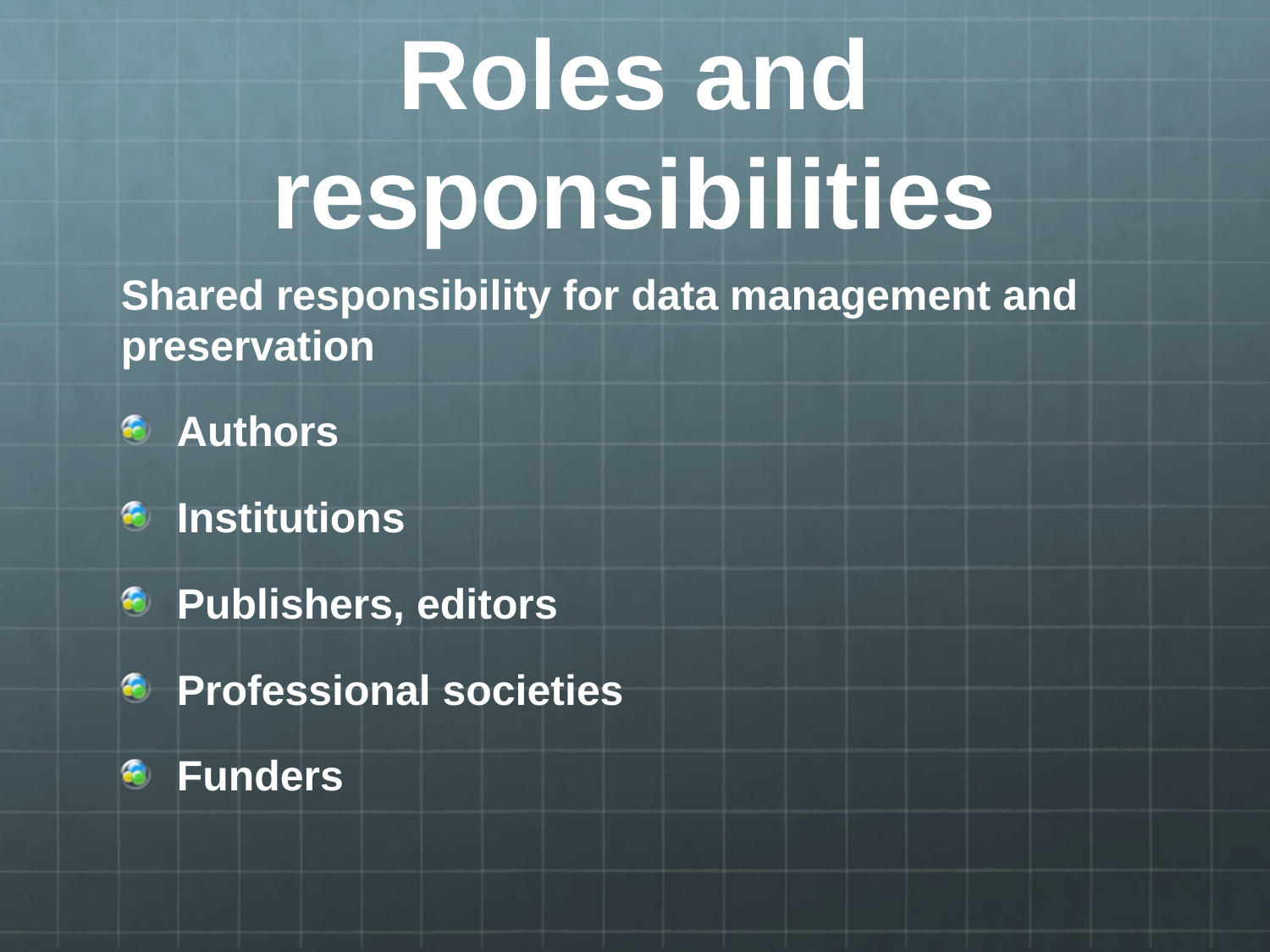

# Roles and responsibilities
Shared responsibility for data management and preservation
Authors
Institutions
Publishers, editors
Professional societies
Funders